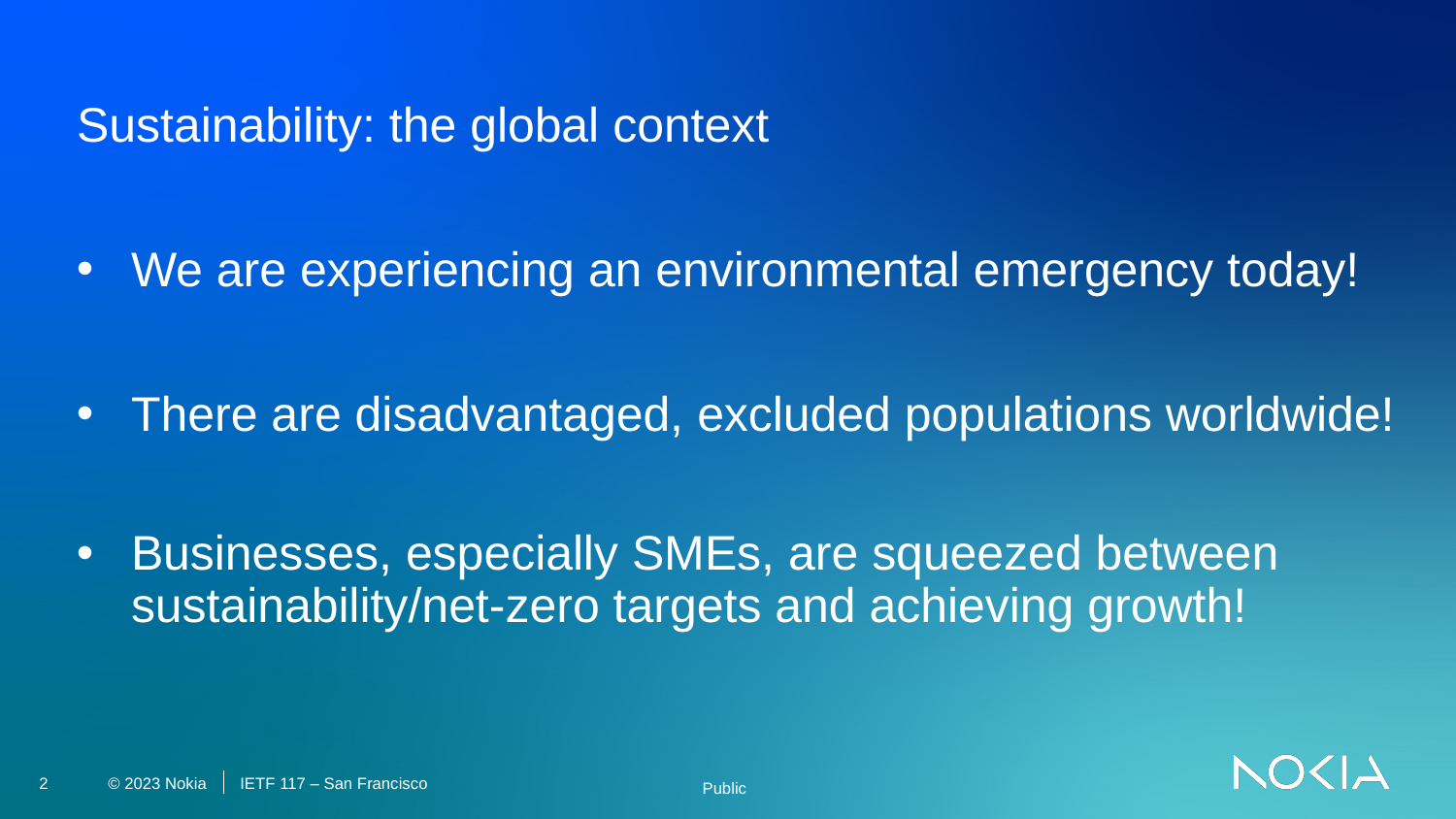

Sustainability: the global context
We are experiencing an environmental emergency today!
There are disadvantaged, excluded populations worldwide!
Businesses, especially SMEs, are squeezed between sustainability/net-zero targets and achieving growth!
Public